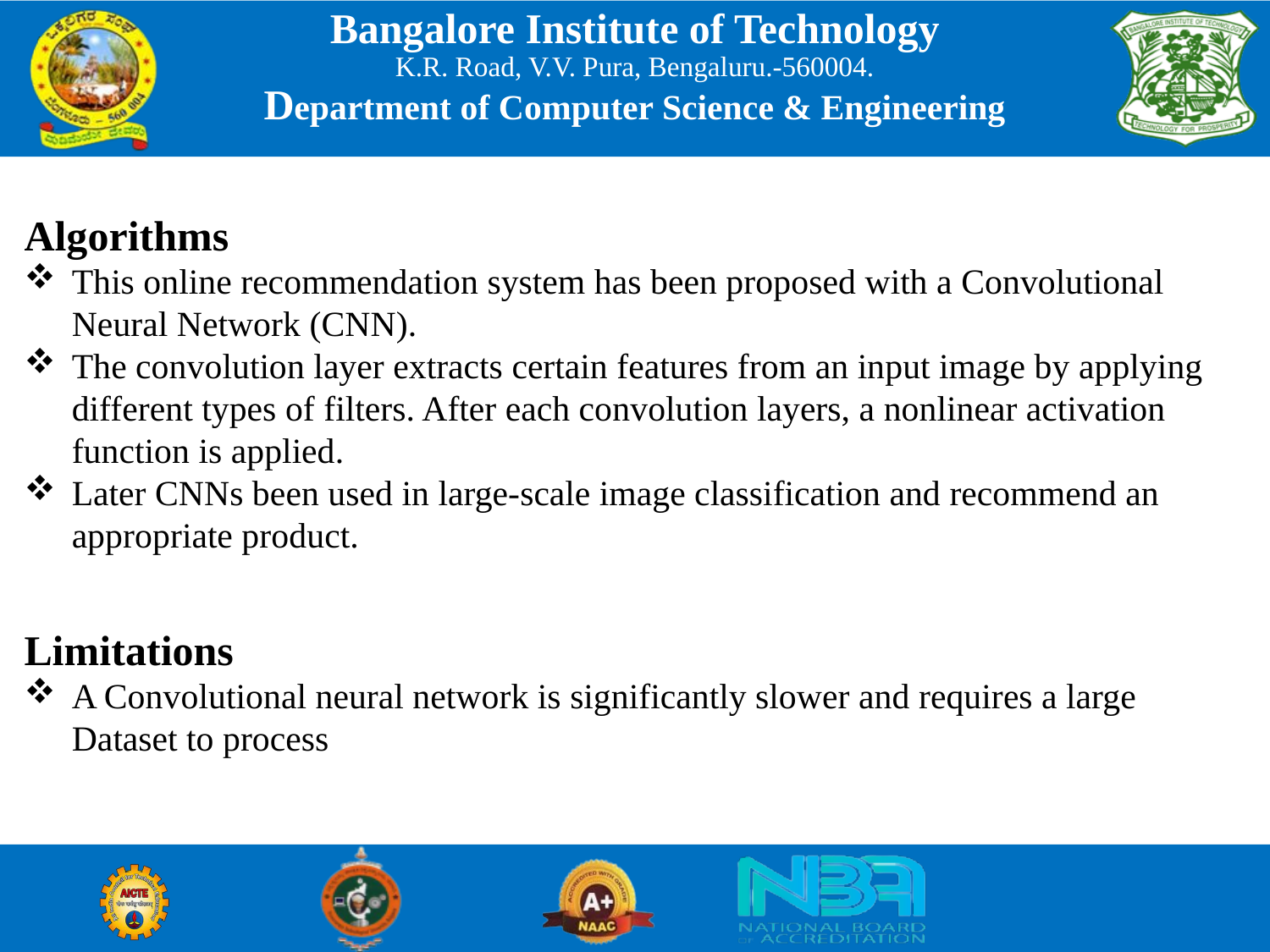

Algorithms
This online recommendation system has been proposed with a Convolutional Neural Network (CNN).
The convolution layer extracts certain features from an input image by applying different types of filters. After each convolution layers, a nonlinear activation function is applied.
Later CNNs been used in large-scale image classification and recommend an appropriate product.

Limitations
A Convolutional neural network is significantly slower and requires a large Dataset to process